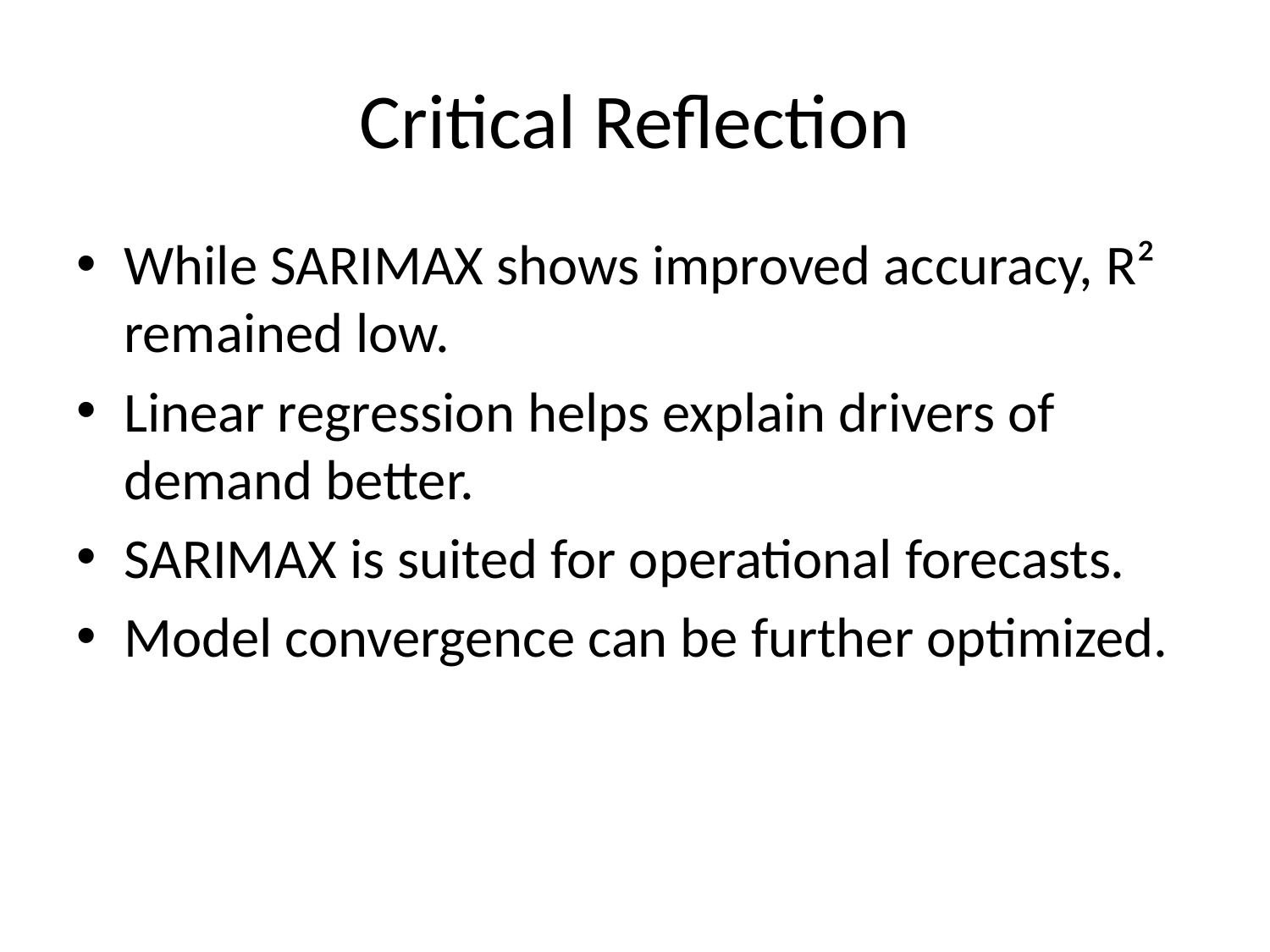

# Critical Reflection
While SARIMAX shows improved accuracy, R² remained low.
Linear regression helps explain drivers of demand better.
SARIMAX is suited for operational forecasts.
Model convergence can be further optimized.